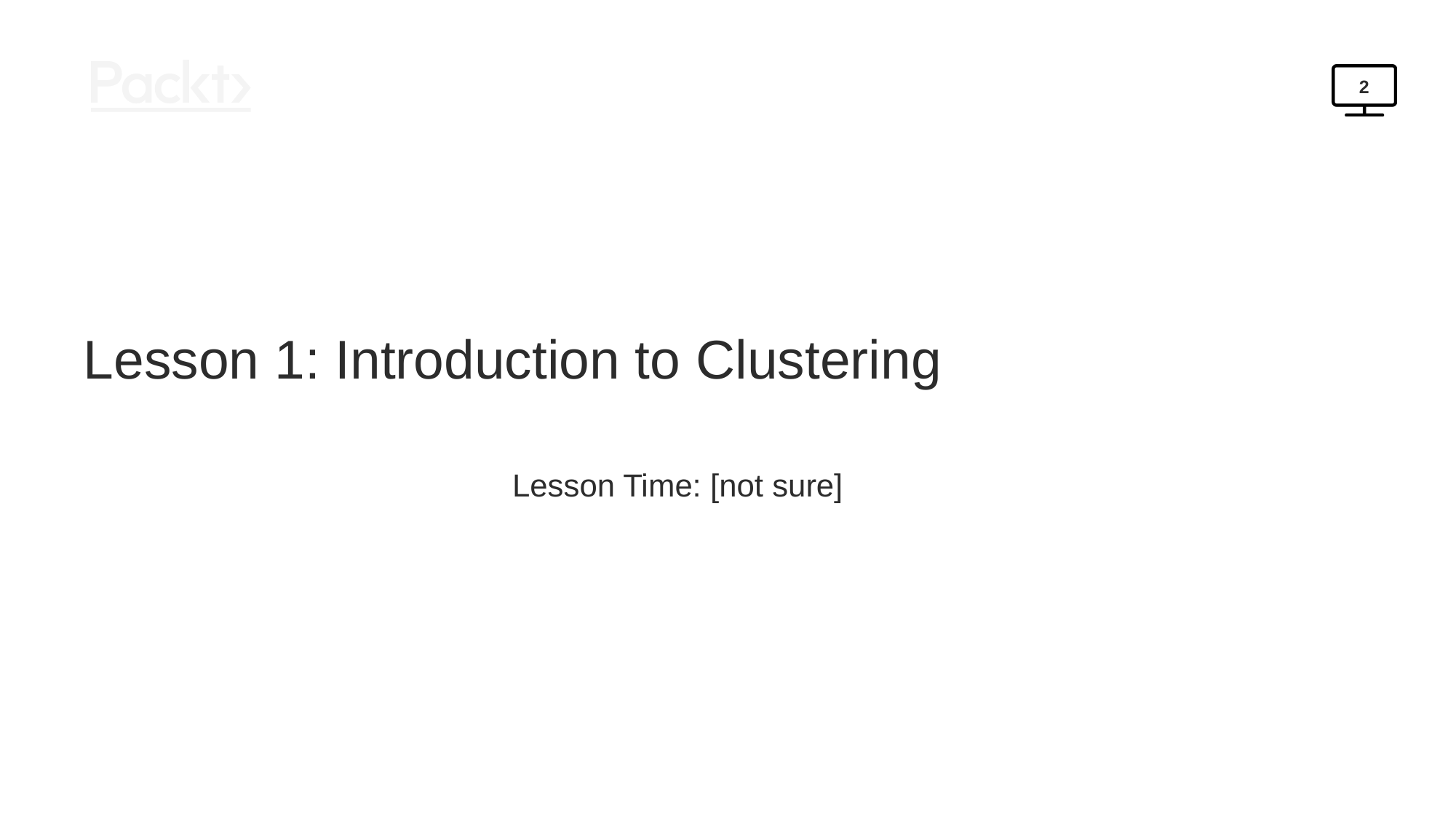

2
Lesson 1: Introduction to Clustering
Lesson Time: [not sure]